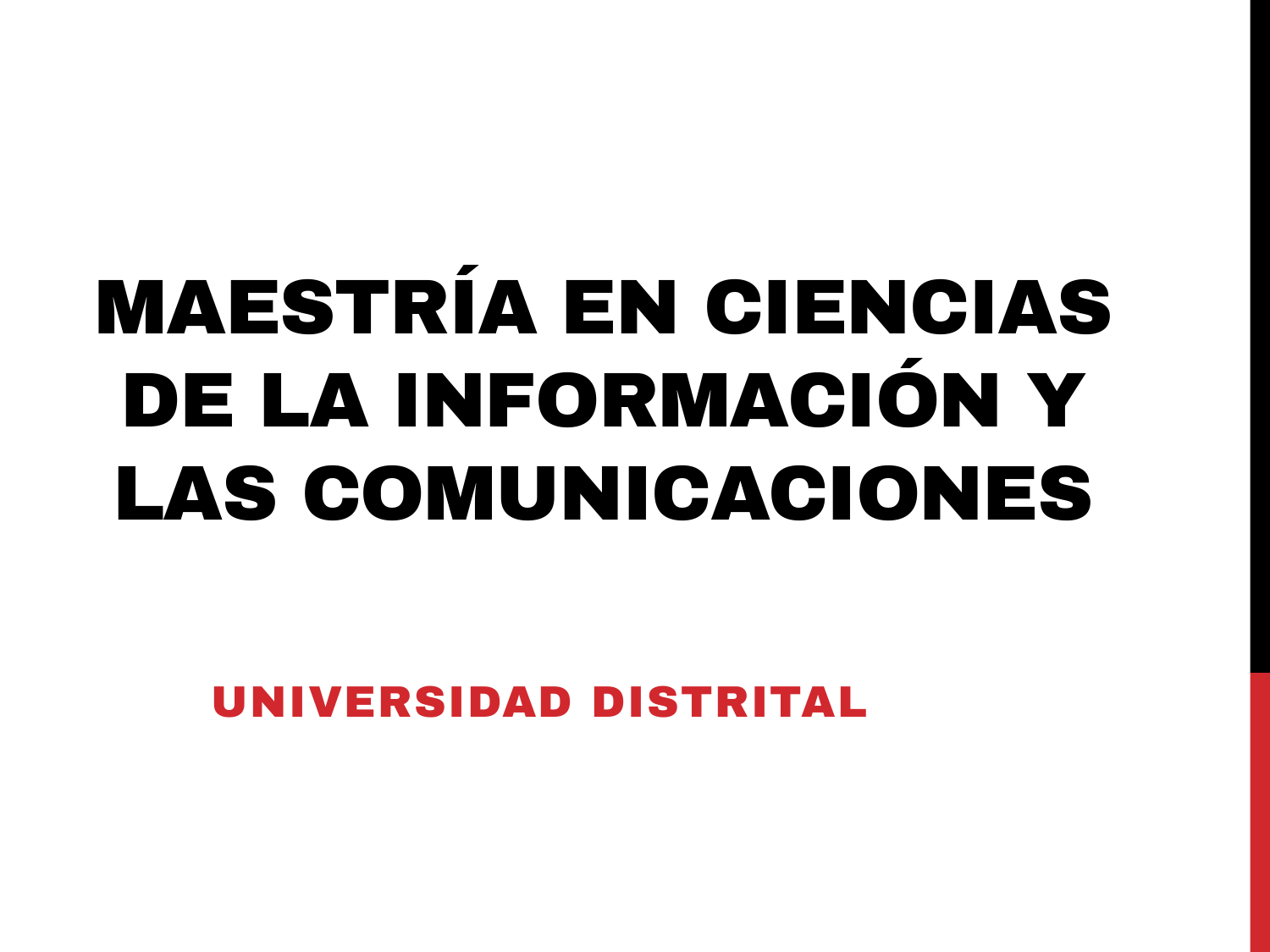

# Maestría en Ciencias de la Información y las Comunicaciones
Universidad Distrital